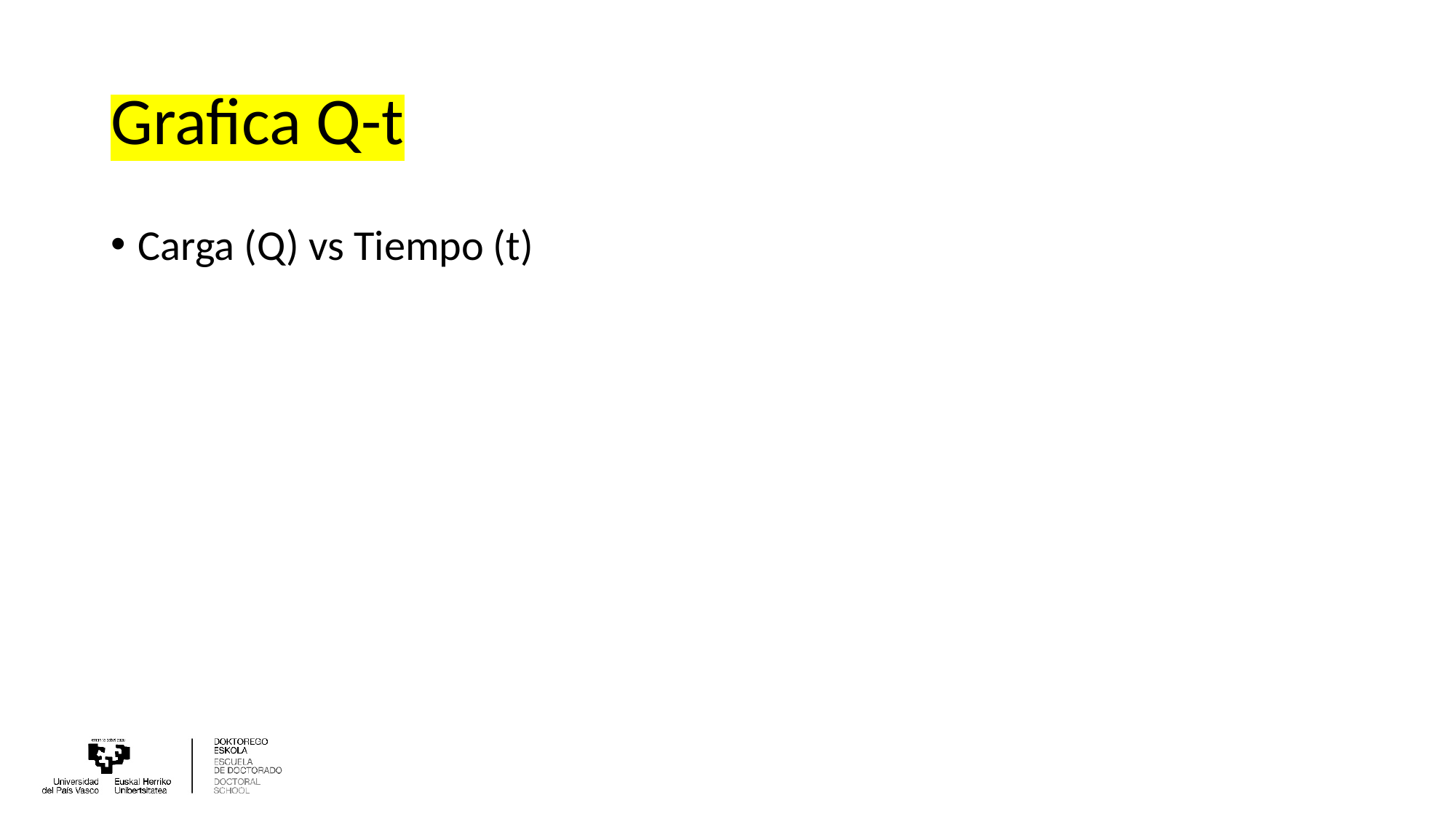

# Grafica Q-t
Carga (Q) vs Tiempo (t)